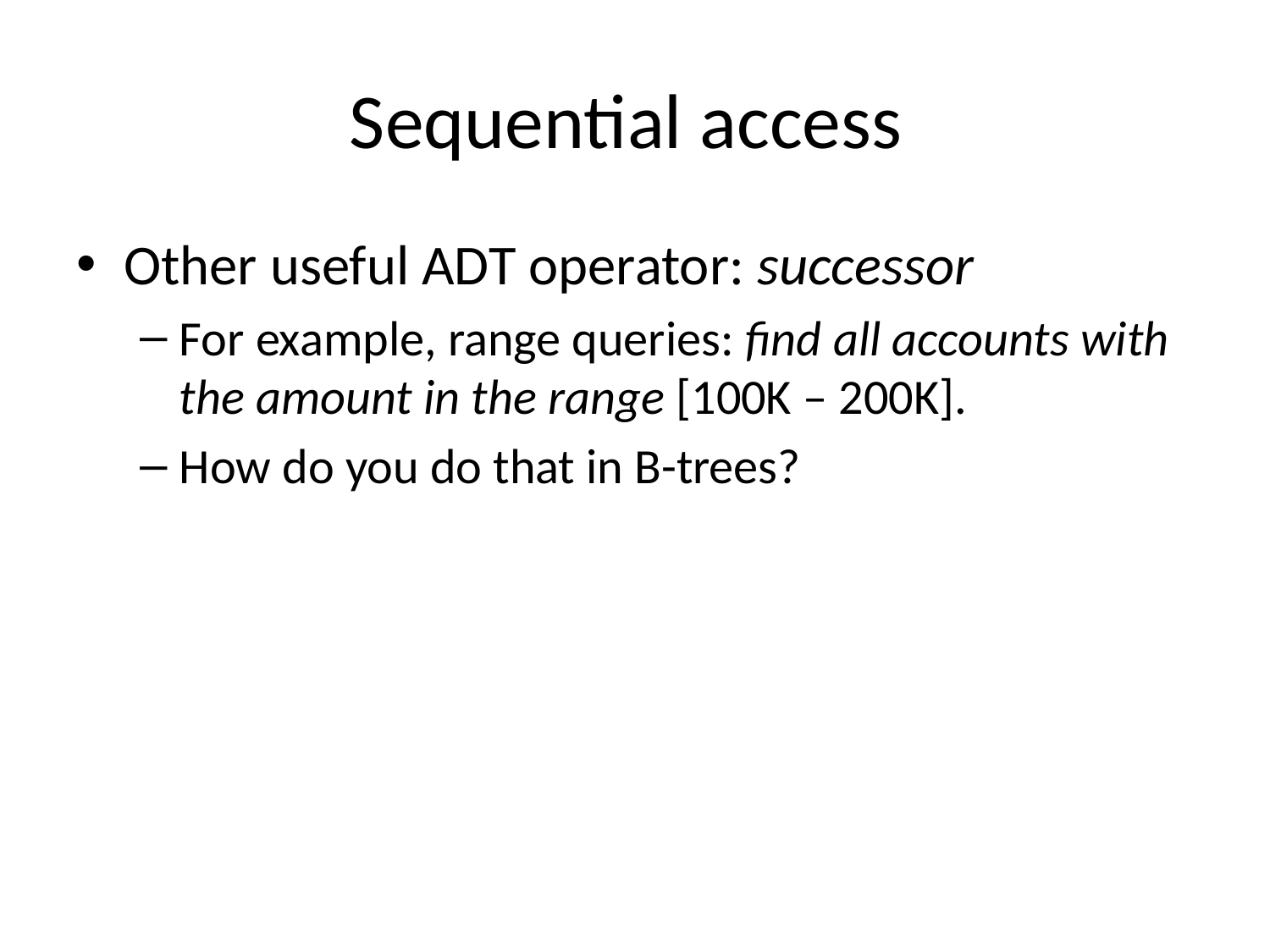

# Sequential access
Other useful ADT operator: successor
For example, range queries: find all accounts with the amount in the range [100K – 200K].
How do you do that in B-trees?